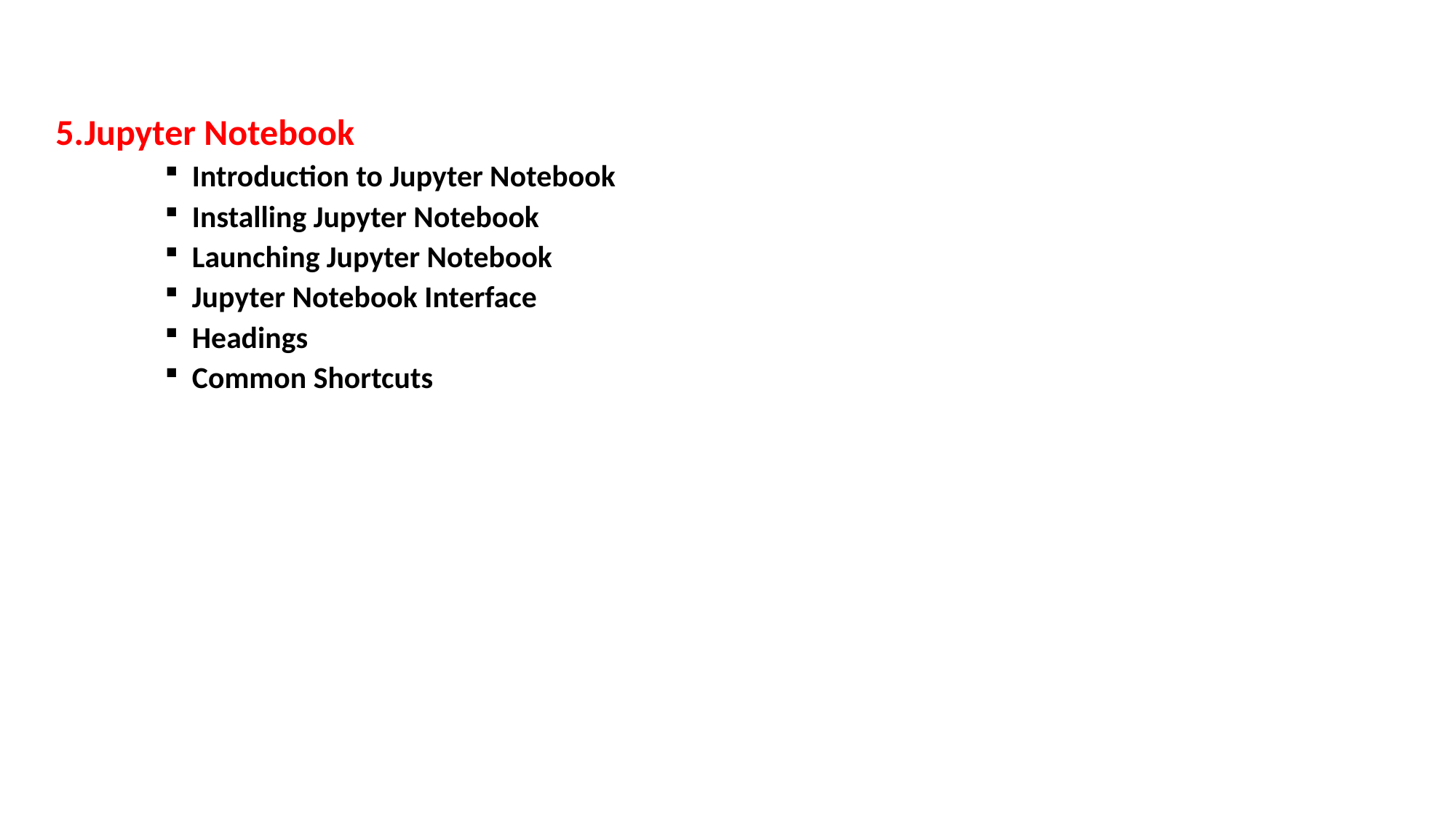

5.Jupyter Notebook
Introduction to Jupyter Notebook
Installing Jupyter Notebook
Launching Jupyter Notebook
Jupyter Notebook Interface
Headings
Common Shortcuts